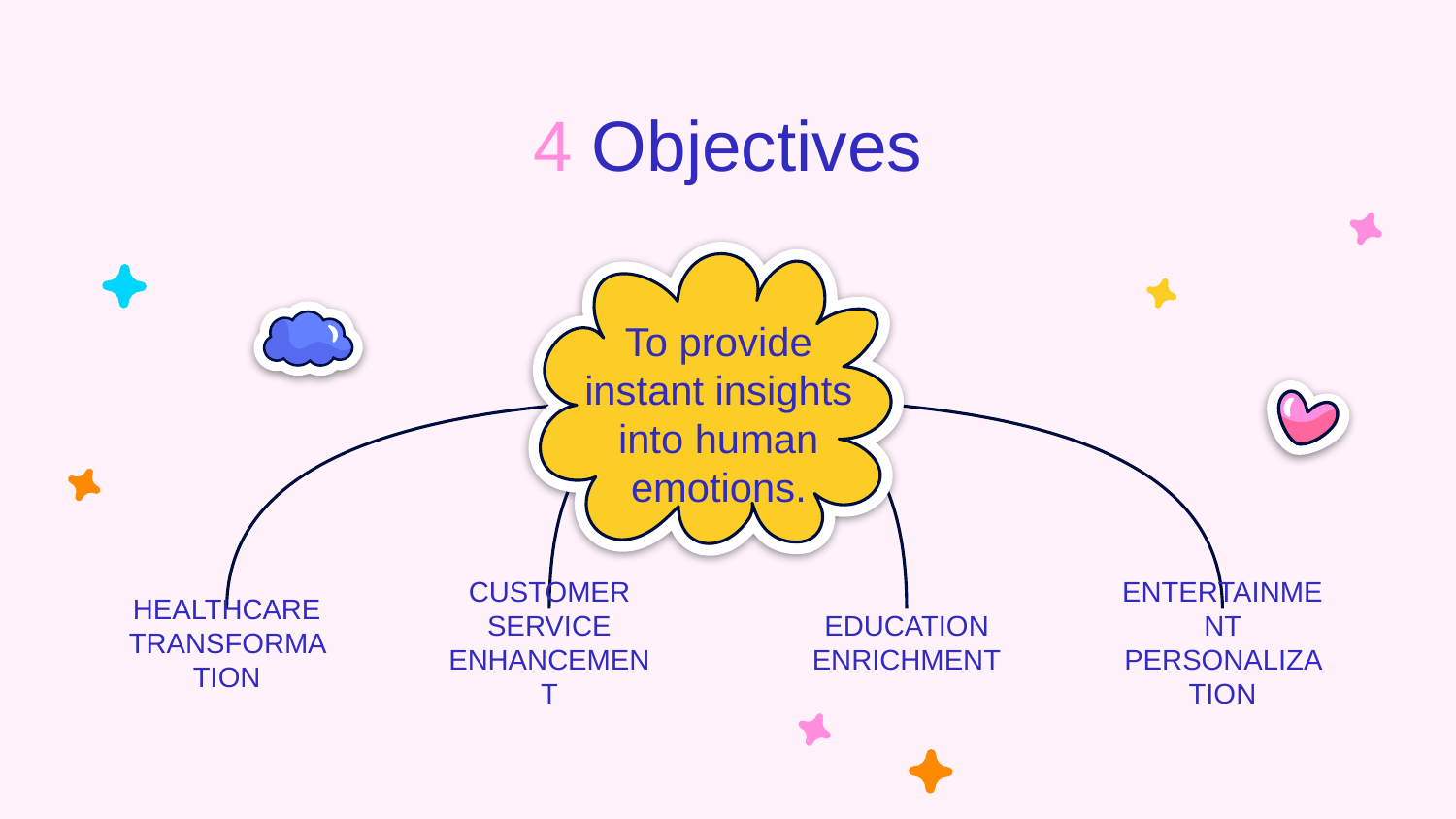

# 4 Objectives
To provide instant insights into human emotions.

HEALTHCARE TRANSFORMATION
CUSTOMER SERVICE ENHANCEMENT
EDUCATION ENRICHMENT
ENTERTAINMENT PERSONALIZATION